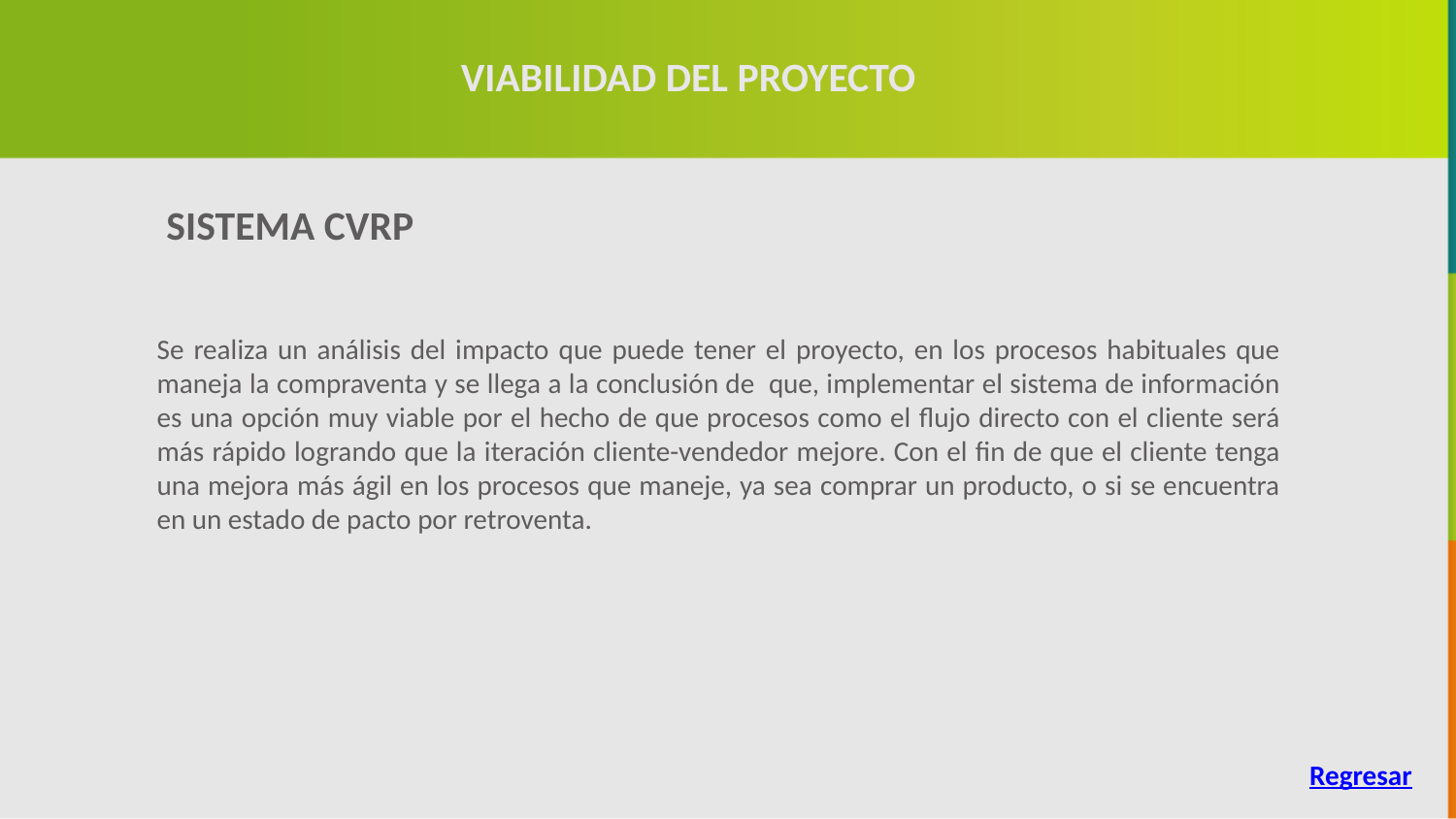

VIABILIDAD DEL PROYECTO

SISTEMA CVRP
Se realiza un análisis del impacto que puede tener el proyecto, en los procesos habituales que maneja la compraventa y se llega a la conclusión de  que, implementar el sistema de información es una opción muy viable por el hecho de que procesos como el flujo directo con el cliente será más rápido logrando que la iteración cliente-vendedor mejore. Con el fin de que el cliente tenga una mejora más ágil en los procesos que maneje, ya sea comprar un producto, o si se encuentra en un estado de pacto por retroventa.
Regresar